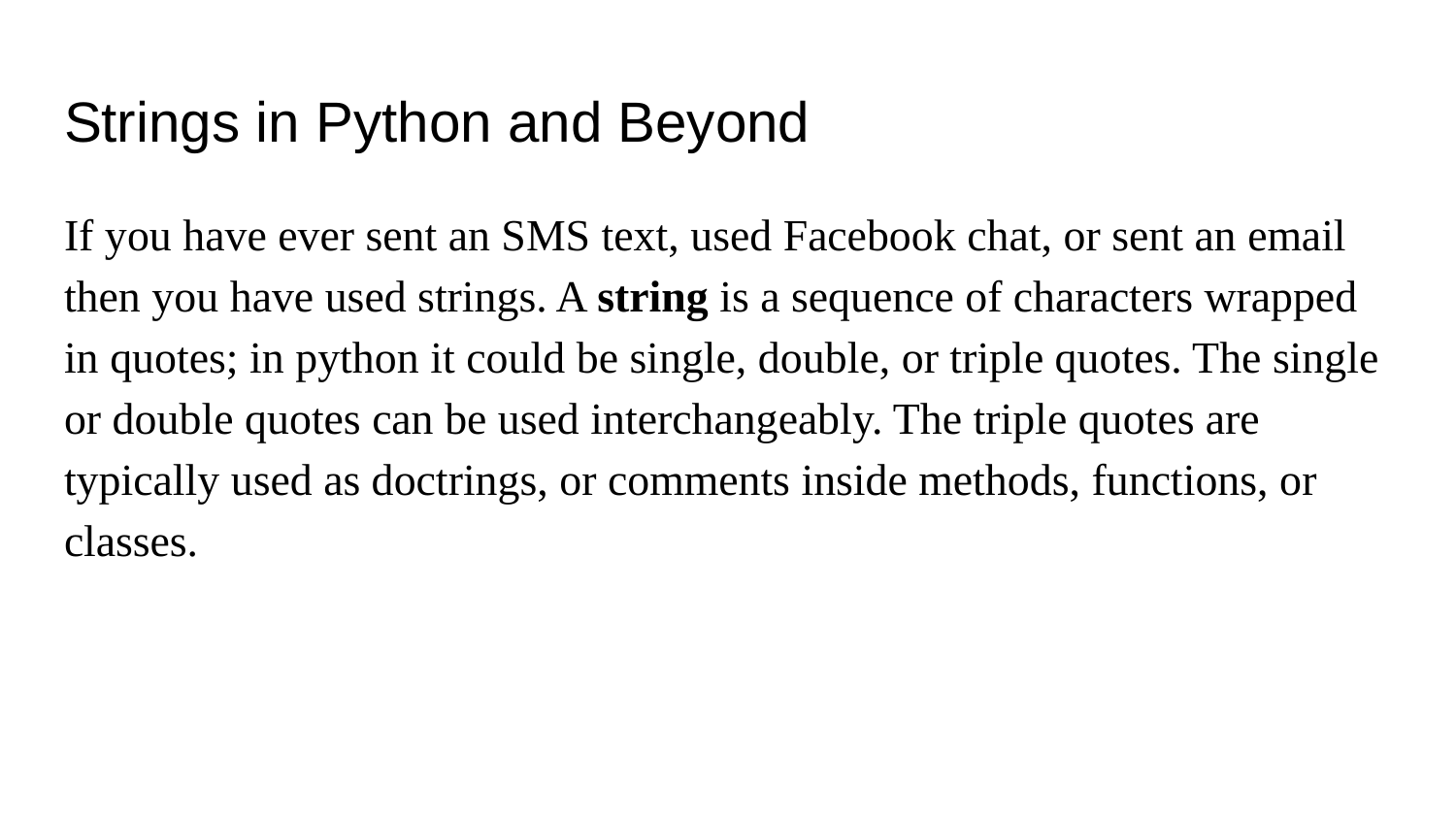

# Strings in Python and Beyond
If you have ever sent an SMS text, used Facebook chat, or sent an email then you have used strings. A string is a sequence of characters wrapped in quotes; in python it could be single, double, or triple quotes. The single or double quotes can be used interchangeably. The triple quotes are typically used as doctrings, or comments inside methods, functions, or classes.